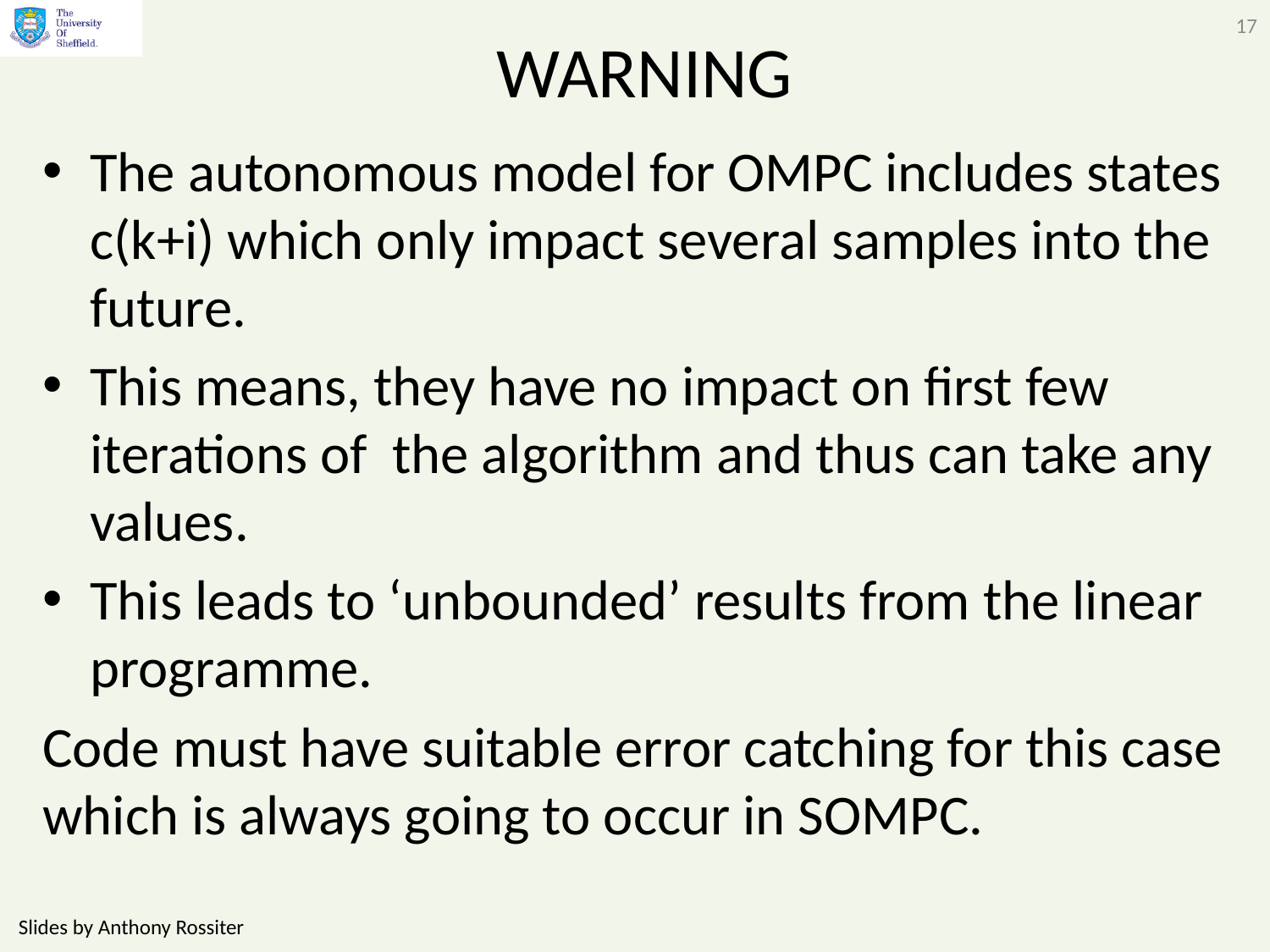

17
# WARNING
The autonomous model for OMPC includes states c(k+i) which only impact several samples into the future.
This means, they have no impact on first few iterations of  the algorithm and thus can take any values.
This leads to ‘unbounded’ results from the linear programme.
Code must have suitable error catching for this case which is always going to occur in SOMPC.
Slides by Anthony Rossiter